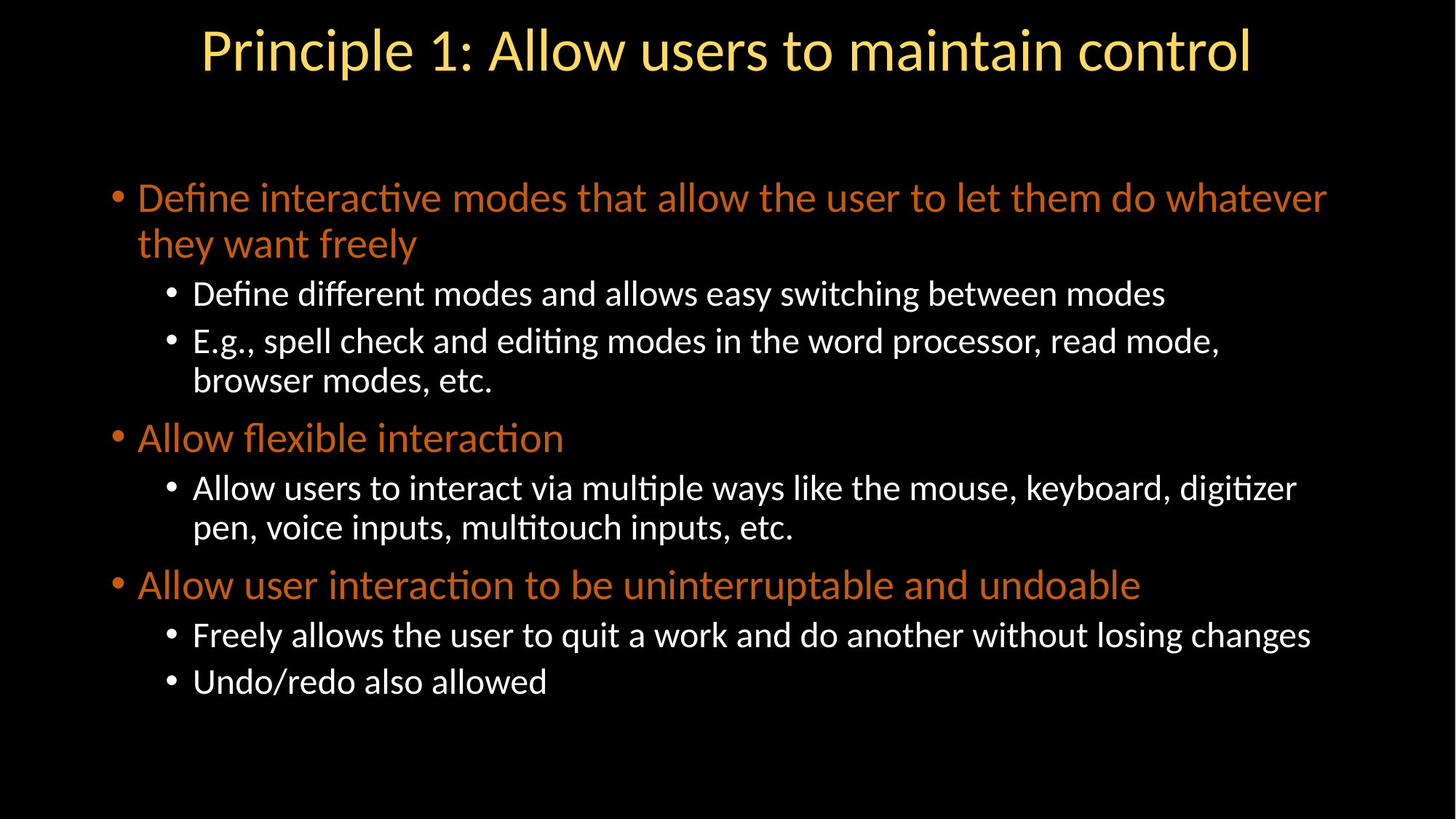

# Principle 1: Allow users to maintain control
Define interactive modes that allow the user to let them do whatever they want freely
Define different modes and allows easy switching between modes
E.g., spell check and editing modes in the word processor, read mode, browser modes, etc.
Allow flexible interaction
Allow users to interact via multiple ways like the mouse, keyboard, digitizer pen, voice inputs, multitouch inputs, etc.
Allow user interaction to be uninterruptable and undoable
Freely allows the user to quit a work and do another without losing changes
Undo/redo also allowed